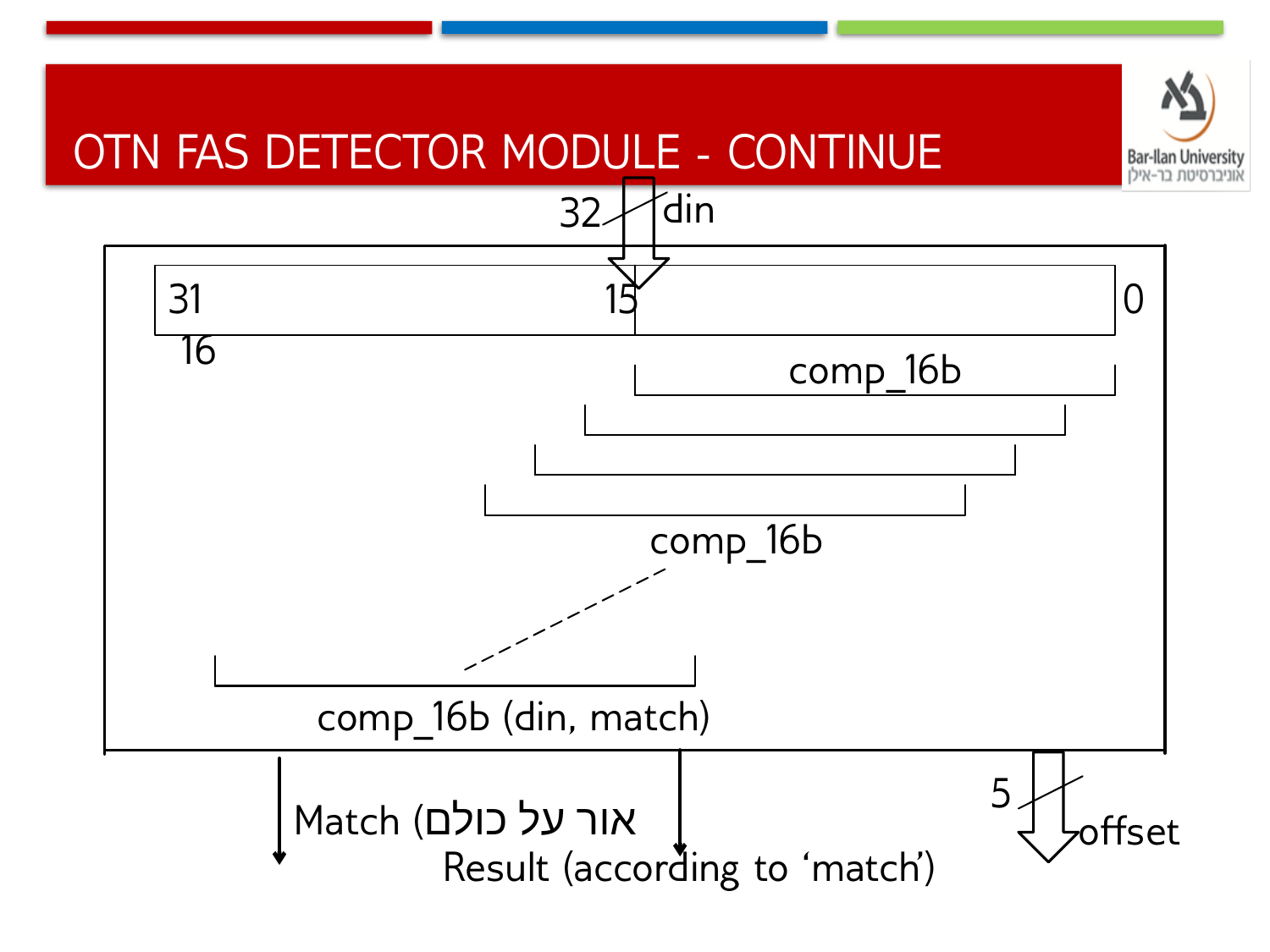

# OTN FAS Detector module - continue
din
32

15                                      0

31                                  16

comp_16b
comp_16b
comp_16b (din, match)
5

Match (אור על כולם
offset
Result (according to ‘match’)